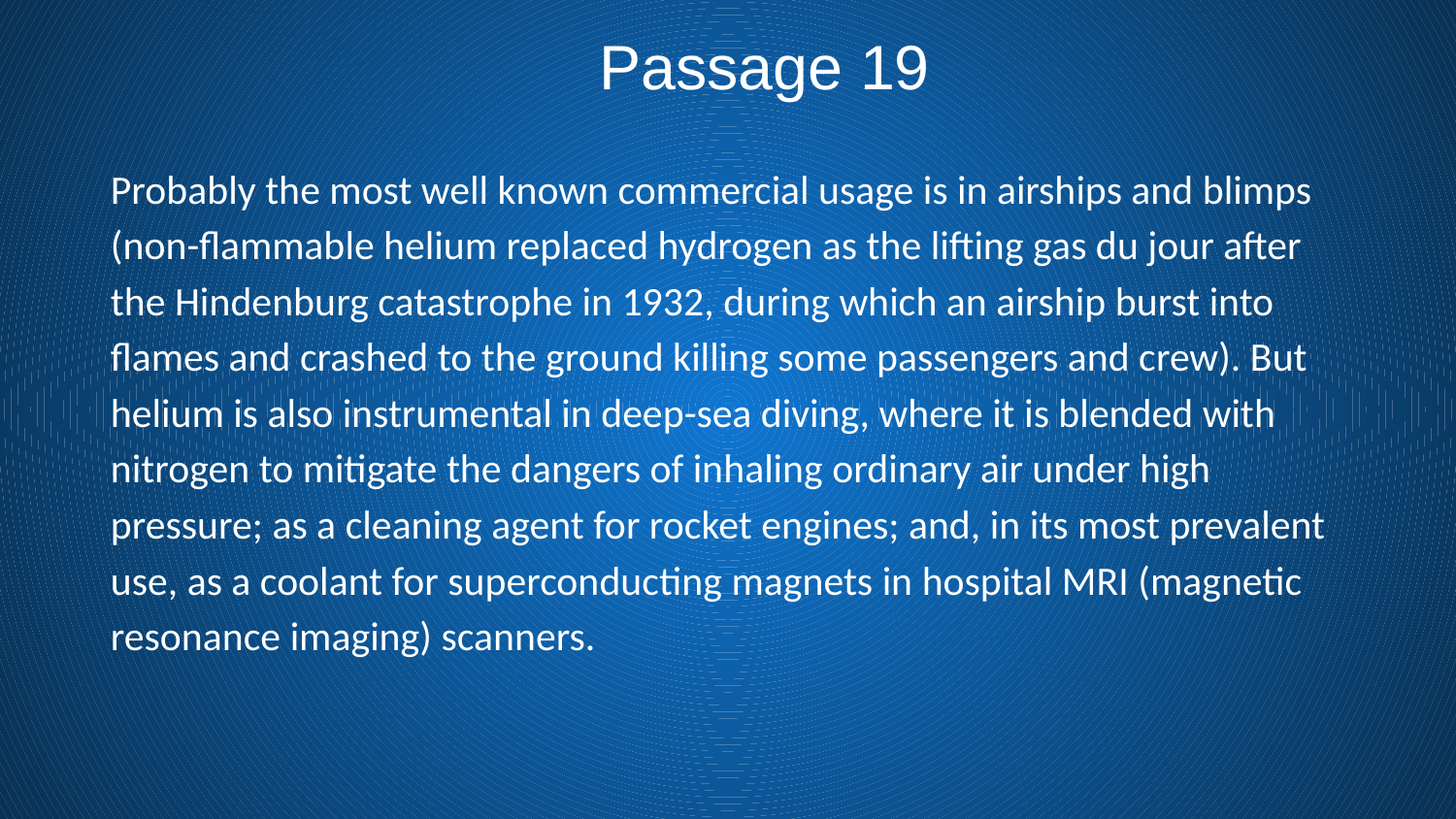

Passage 19
Probably the most well known commercial usage is in airships and blimps (non-flammable helium replaced hydrogen as the lifting gas du jour after the Hindenburg catastrophe in 1932, during which an airship burst into flames and crashed to the ground killing some passengers and crew). But helium is also instrumental in deep-sea diving, where it is blended with nitrogen to mitigate the dangers of inhaling ordinary air under high pressure; as a cleaning agent for rocket engines; and, in its most prevalent use, as a coolant for superconducting magnets in hospital MRI (magnetic resonance imaging) scanners.